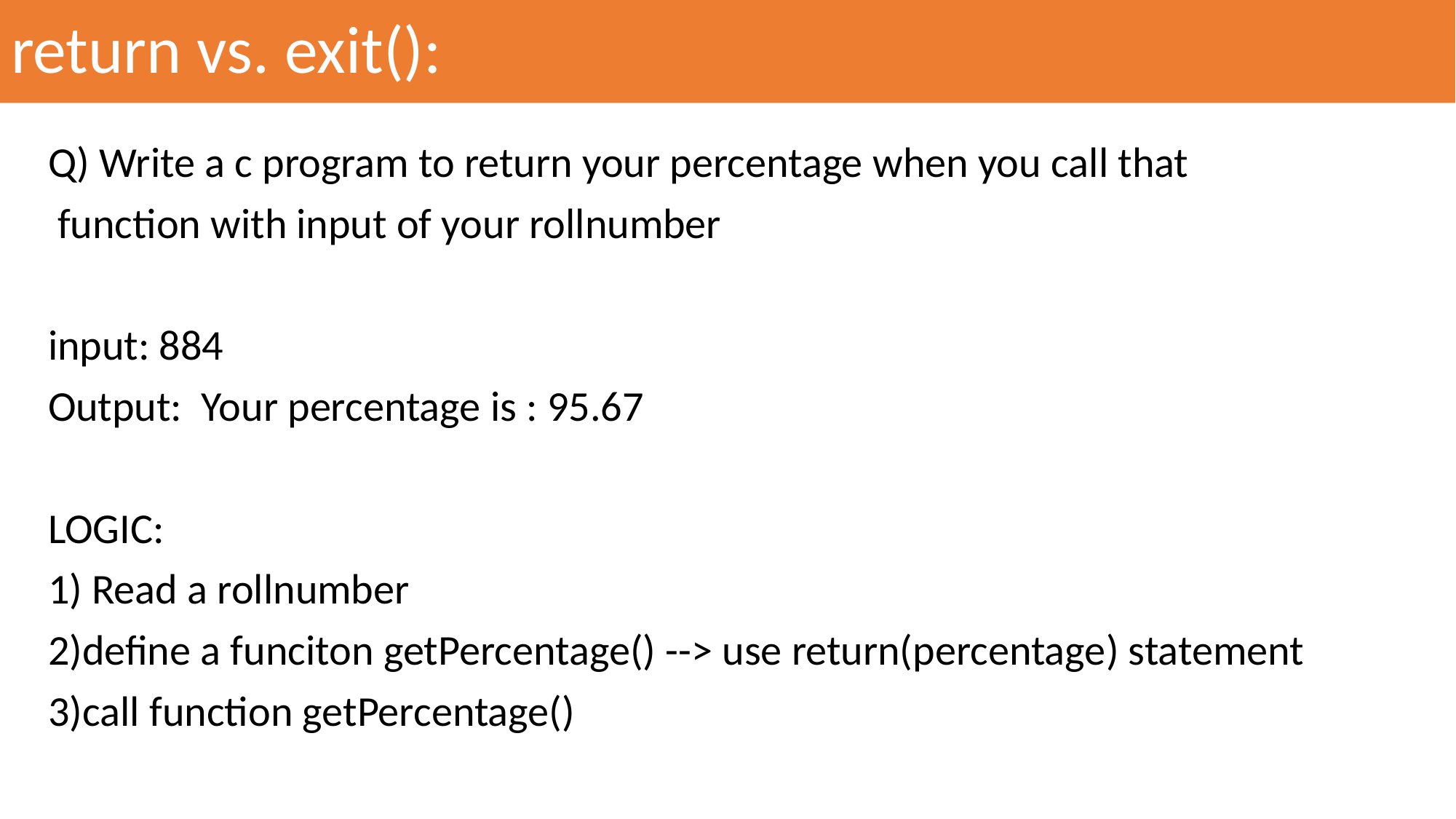

# return vs. exit():
Q) Write a c program to return your percentage when you call that
 function with input of your rollnumber

input: 884
Output:  Your percentage is : 95.67

LOGIC:
1) Read a rollnumber
2)define a funciton getPercentage() --> use return(percentage) statement
3)call function getPercentage()